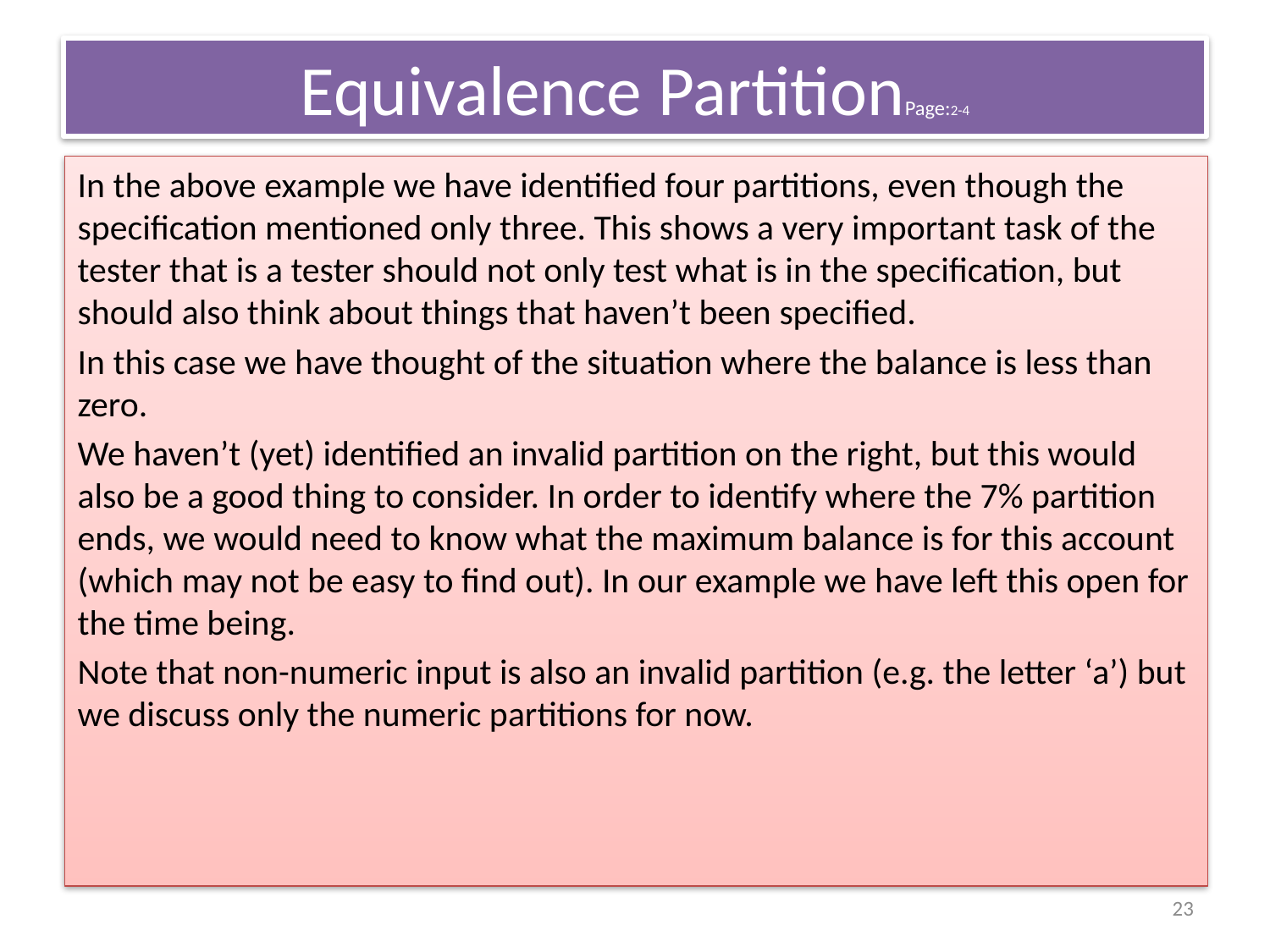

# Equivalence PartitionPage:2-4
In the above example we have identified four partitions, even though the specification mentioned only three. This shows a very important task of the tester that is a tester should not only test what is in the specification, but should also think about things that haven’t been specified.
In this case we have thought of the situation where the balance is less than zero.
We haven’t (yet) identified an invalid partition on the right, but this would also be a good thing to consider. In order to identify where the 7% partition ends, we would need to know what the maximum balance is for this account (which may not be easy to find out). In our example we have left this open for the time being.
Note that non-numeric input is also an invalid partition (e.g. the letter ‘a’) but we discuss only the numeric partitions for now.
23